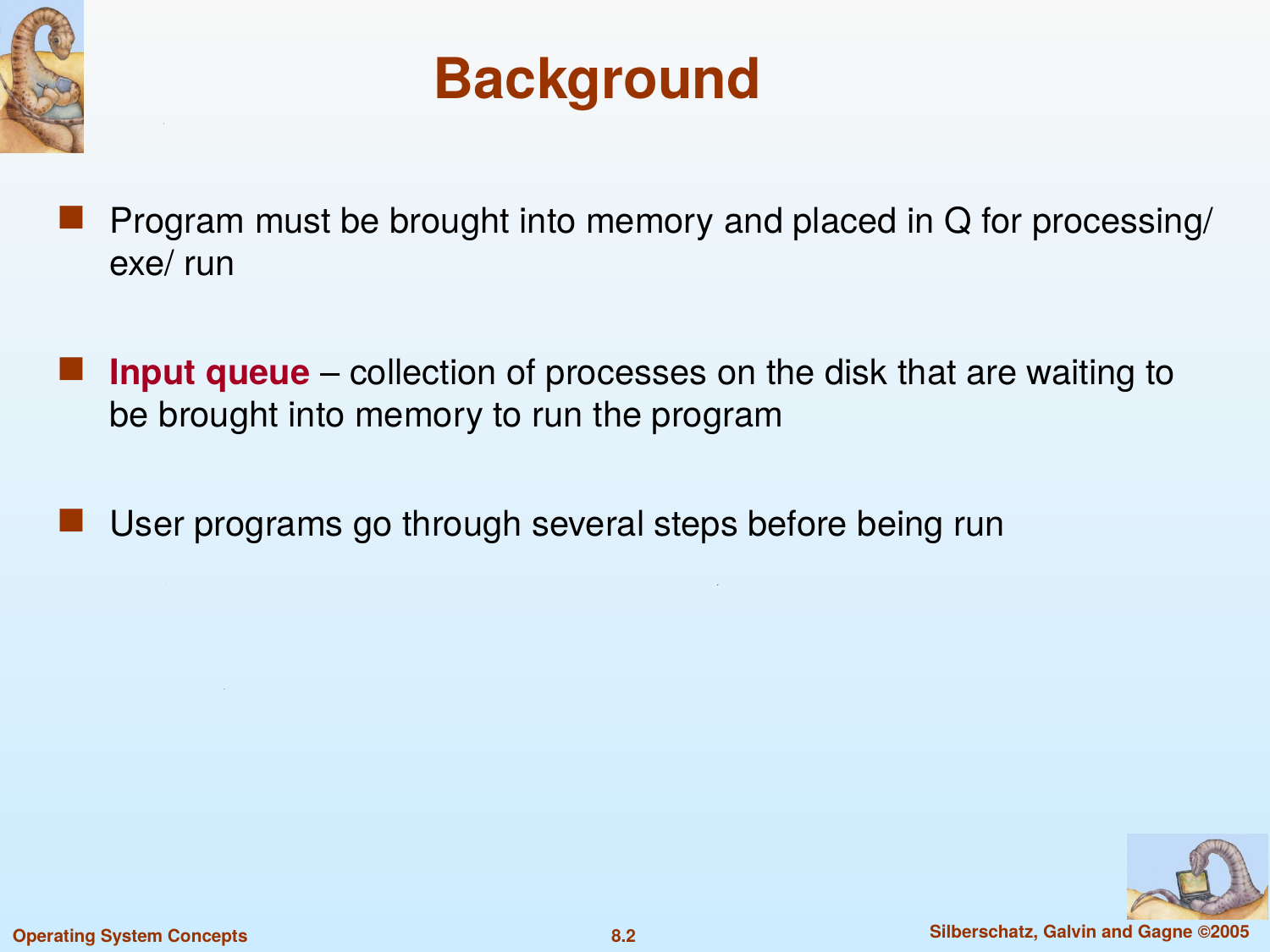

# Background
Program must be brought into memory and placed in Q for processing/ exe/ run

Input queue – collection of processes on the disk that are waiting to be brought into memory to run the program

User programs go through several steps before being run